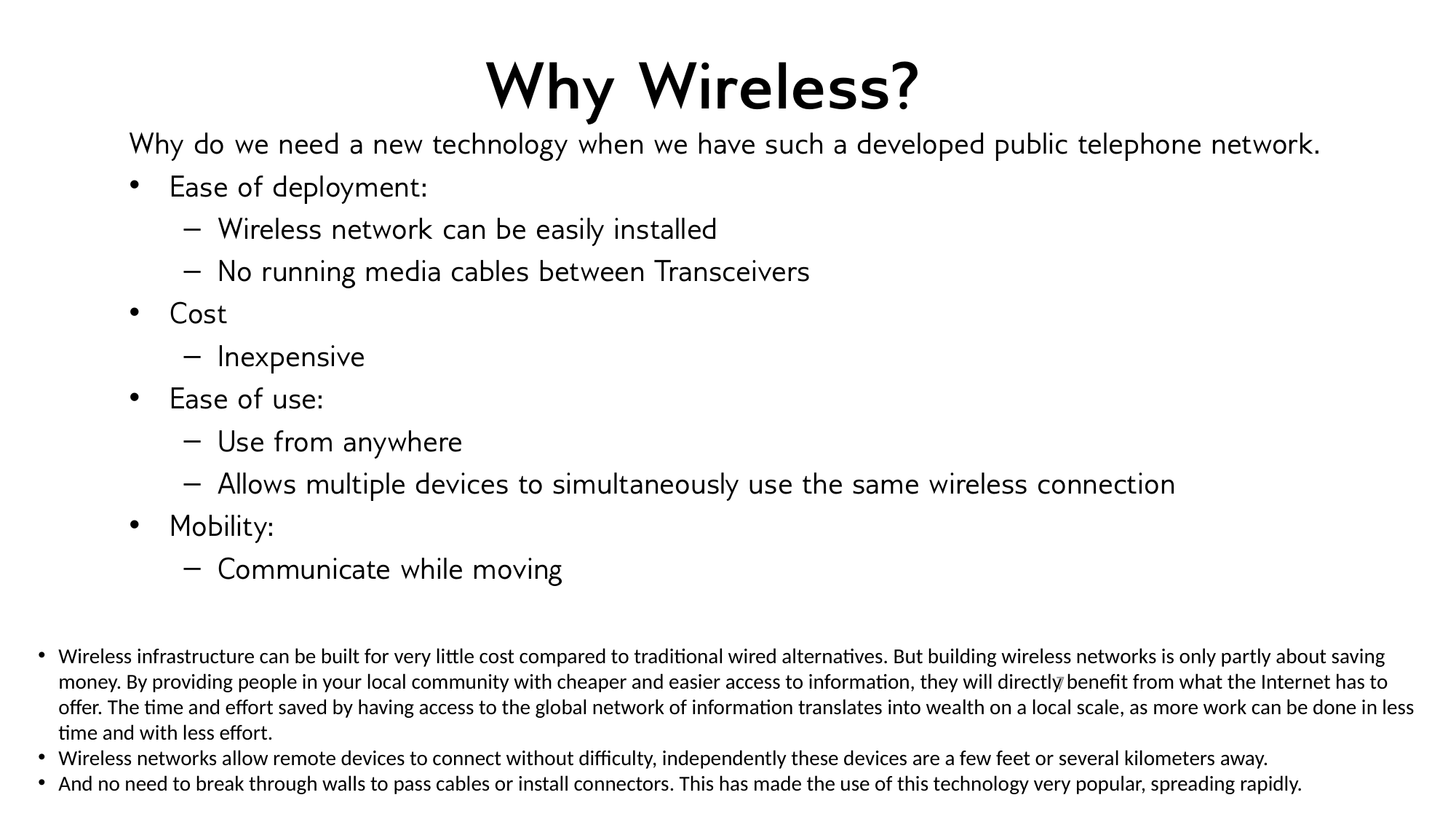

# Why Wireless?
Why do we need a new technology when we have such a developed public telephone network.
Ease of deployment:
Wireless network can be easily installed
No running media cables between Transceivers
Cost
Inexpensive
Ease of use:
Use from anywhere
Allows multiple devices to simultaneously use the same wireless connection
Mobility:
Communicate while moving
Wireless infrastructure can be built for very little cost compared to traditional wired alternatives. But building wireless networks is only partly about saving money. By providing people in your local community with cheaper and easier access to information, they will directly benefit from what the Internet has to offer. The time and effort saved by having access to the global network of information translates into wealth on a local scale, as more work can be done in less time and with less effort.
Wireless networks allow remote devices to connect without difficulty, independently these devices are a few feet or several kilometers away.
And no need to break through walls to pass cables or install connectors. This has made the use of this technology very popular, spreading rapidly.
7